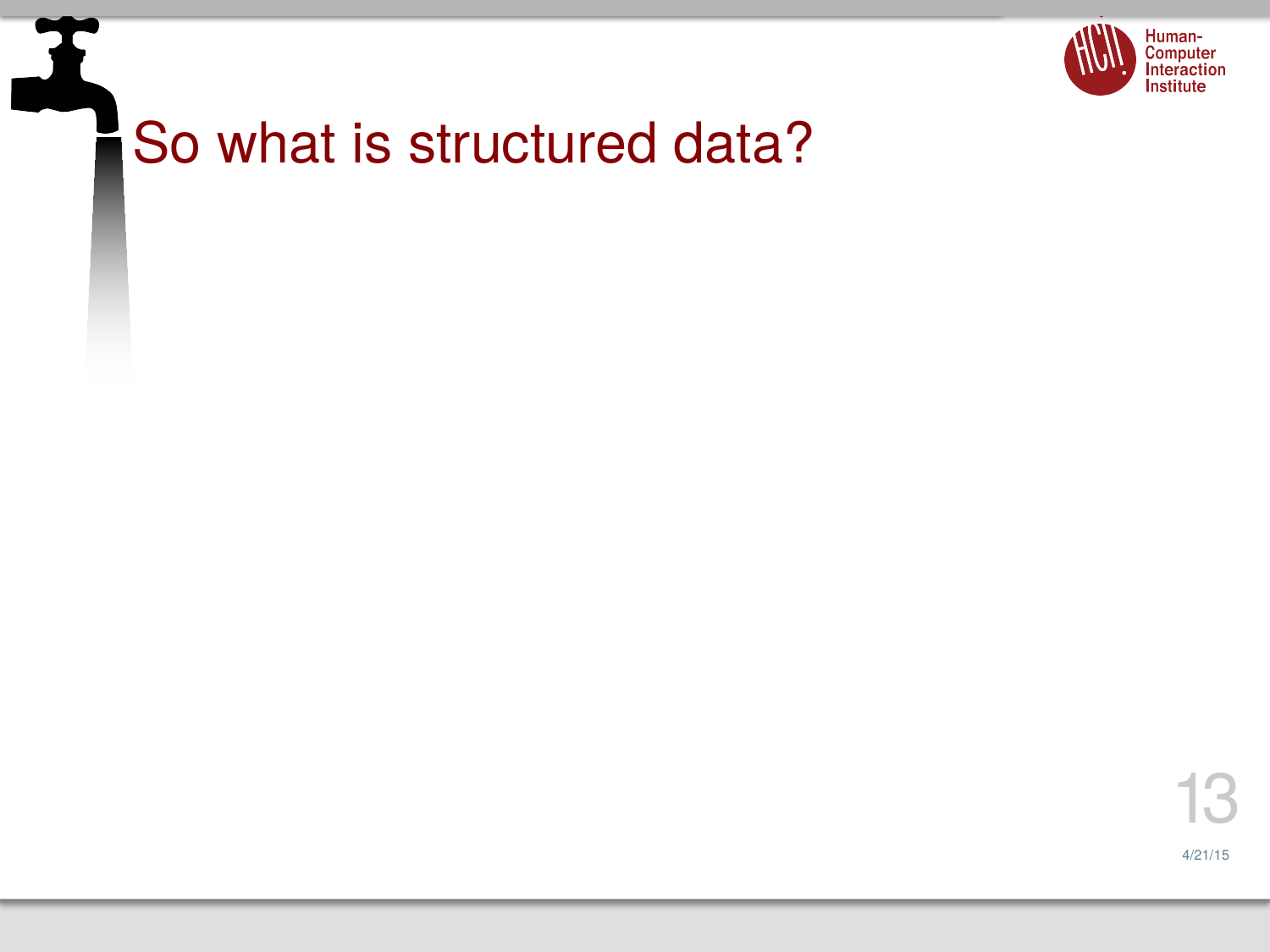

# So what is structured data?

13
4/21/15